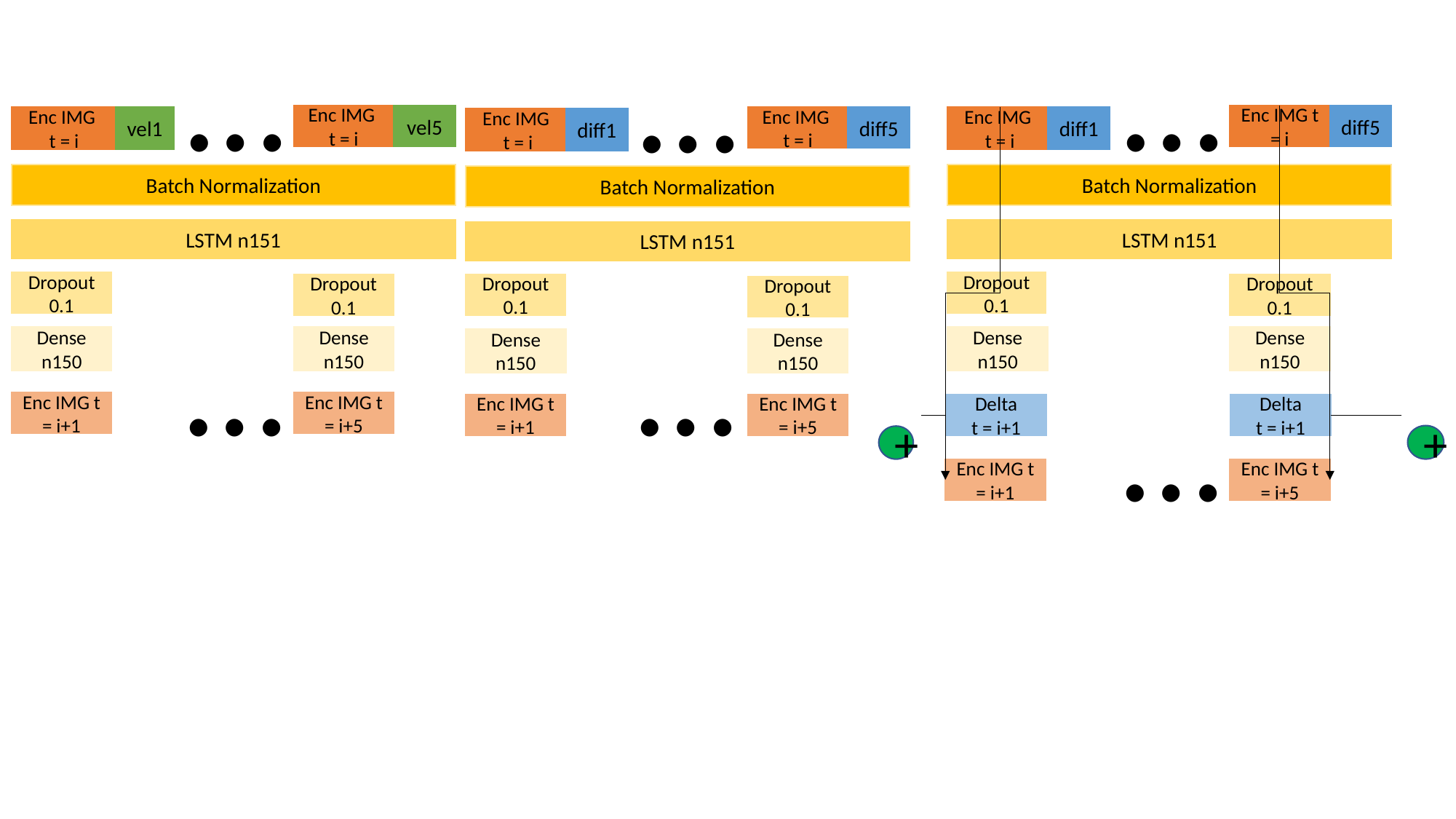

…
diff5
Enc IMG t = i
Enc IMG
t = i
diff1
LSTM n151
Dropout 0.1
Dense n150
Dropout 0.1
Dense n150
…
Enc IMG t = i+1
Enc IMG t = i+5
Batch Normalization
+
Delta
t = i+1
Delta
t = i+1
…
vel5
Enc IMG
t = i
Enc IMG
t = i
vel1
LSTM n151
Dropout 0.1
Dense n150
Dropout 0.1
…
Dense n150
Enc IMG t = i+1
Enc IMG t = i+5
Batch Normalization
…
diff5
Enc IMG
t = i
Enc IMG
t = i
diff1
LSTM n151
Dropout 0.1
Dense n150
Dropout 0.1
…
Dense n150
Enc IMG t = i+1
Enc IMG t = i+5
Batch Normalization
+